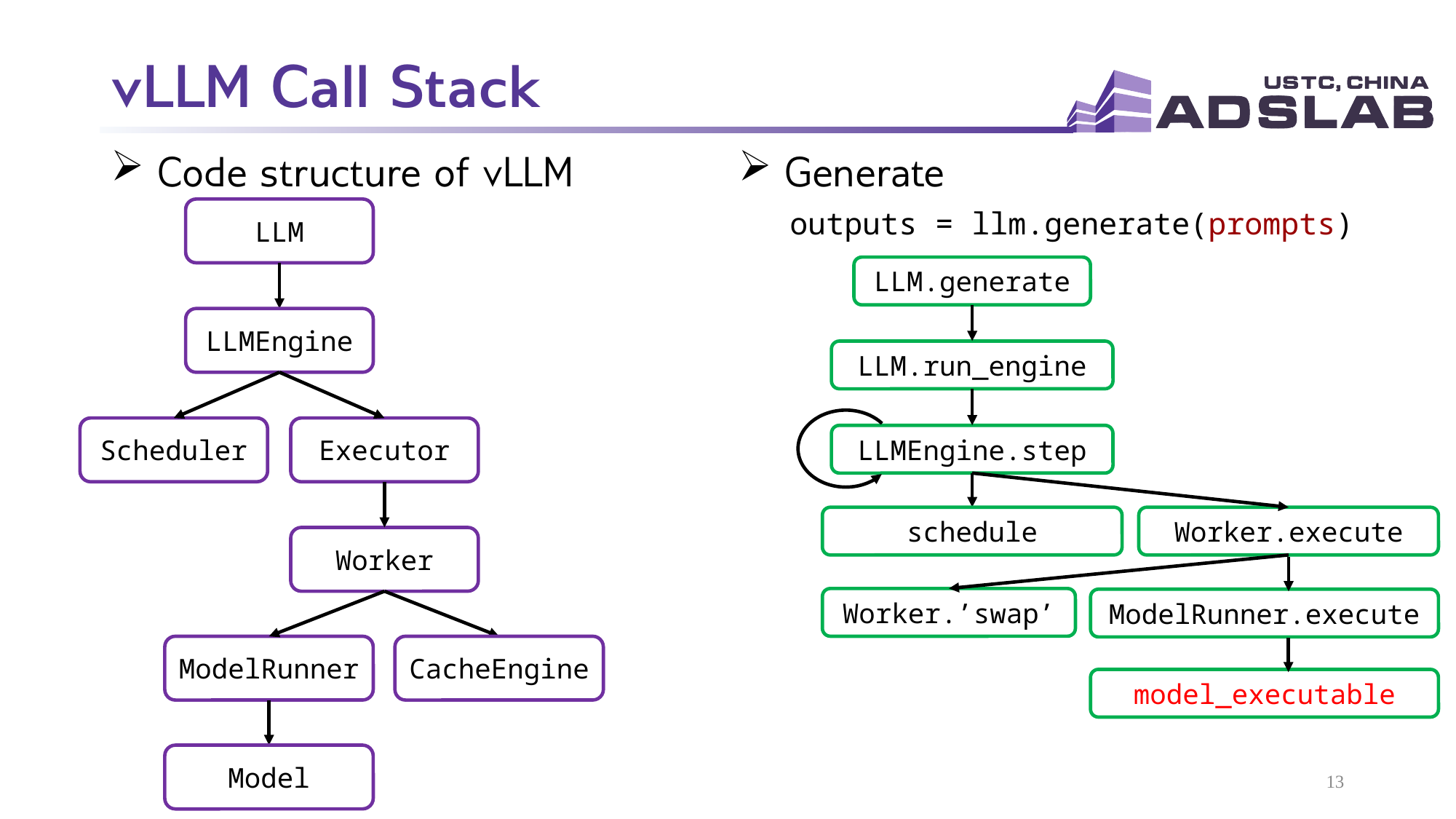

# vLLM Call Stack
 Code structure of vLLM
 Generate
LLM
outputs = llm.generate(prompts)
LLM.generate
LLMEngine
LLM.run_engine

Executor
Scheduler
LLMEngine.step
schedule
Worker.execute
Worker
Worker.’swap’
ModelRunner.execute
ModelRunner
CacheEngine
model_executable
Model